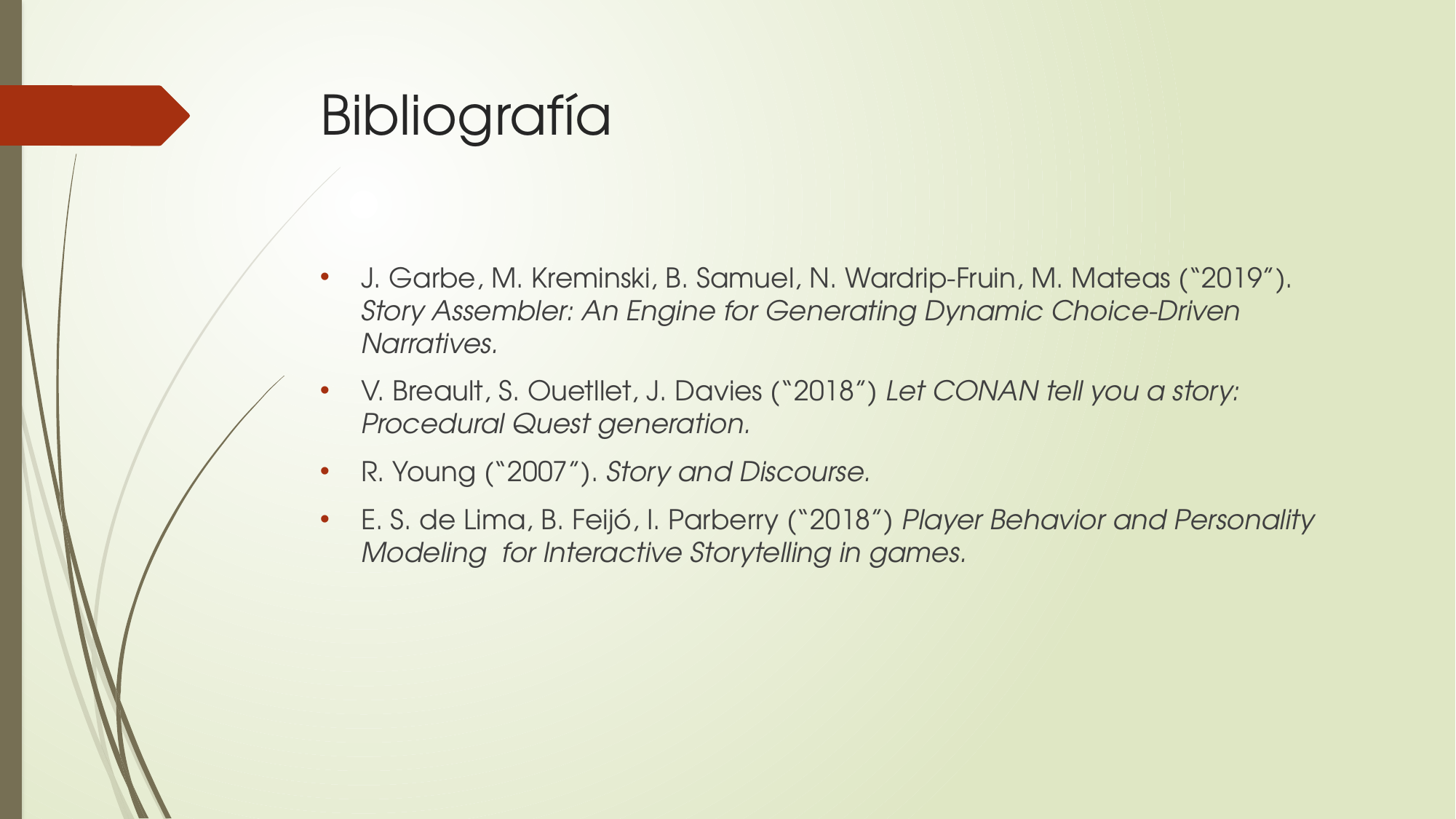

# Bibliografía
J. Garbe, M. Kreminski, B. Samuel, N. Wardrip-Fruin, M. Mateas (“2019”). Story Assembler: An Engine for Generating Dynamic Choice-Driven Narratives.
V. Breault, S. Ouetllet, J. Davies (“2018”) Let CONAN tell you a story: Procedural Quest generation.
R. Young (“2007”). Story and Discourse.
E. S. de Lima, B. Feijó, I. Parberry (“2018”) Player Behavior and Personality Modeling  for Interactive Storytelling in games.